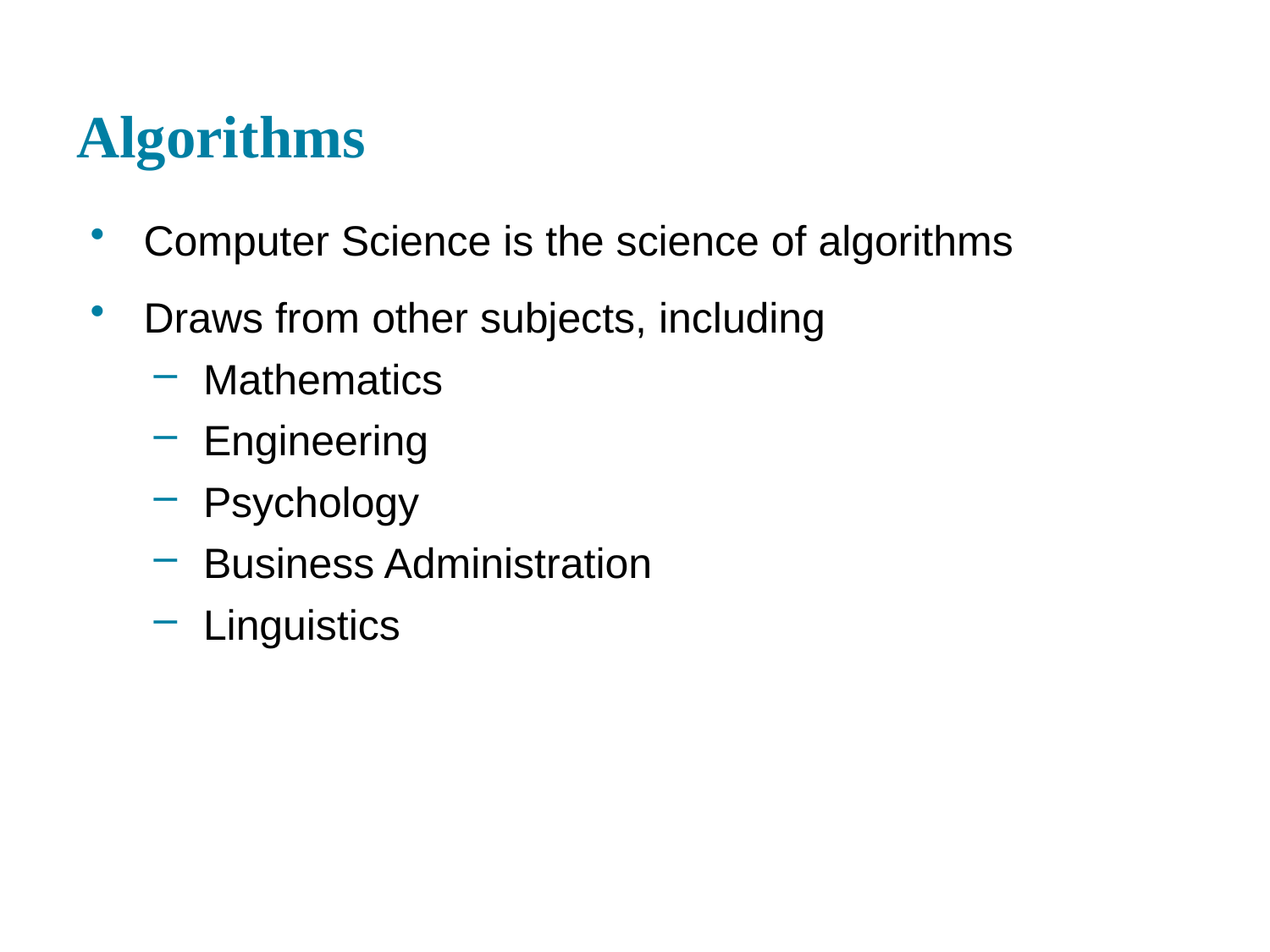

# Algorithms
Computer Science is the science of algorithms
Draws from other subjects, including
Mathematics
Engineering
Psychology
Business Administration
Linguistics